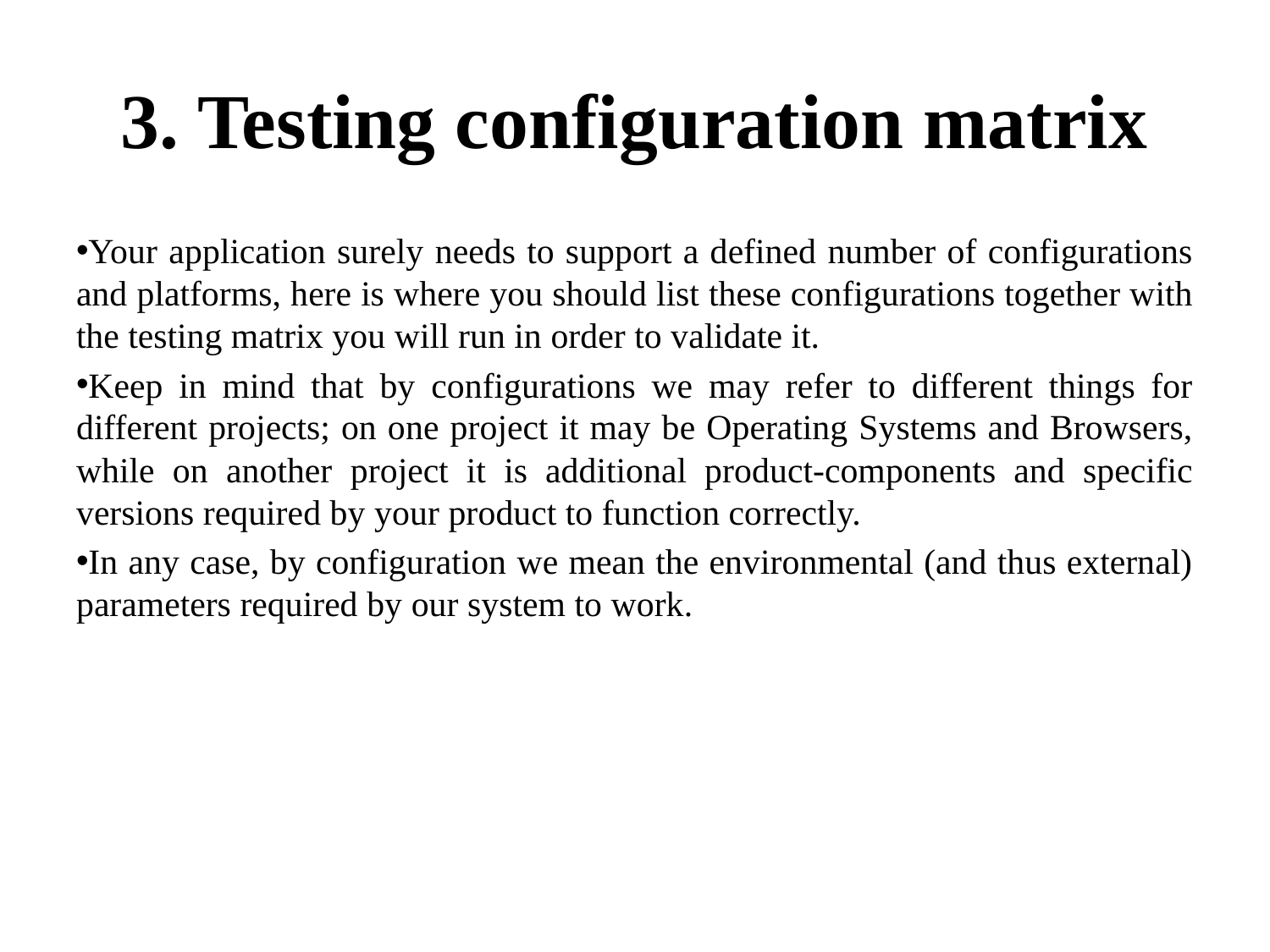

# 3. Testing configuration matrix
Your application surely needs to support a defined number of configurations and platforms, here is where you should list these configurations together with the testing matrix you will run in order to validate it.
Keep in mind that by configurations we may refer to different things for different projects; on one project it may be Operating Systems and Browsers, while on another project it is additional product-components and specific versions required by your product to function correctly.
In any case, by configuration we mean the environmental (and thus external) parameters required by our system to work.